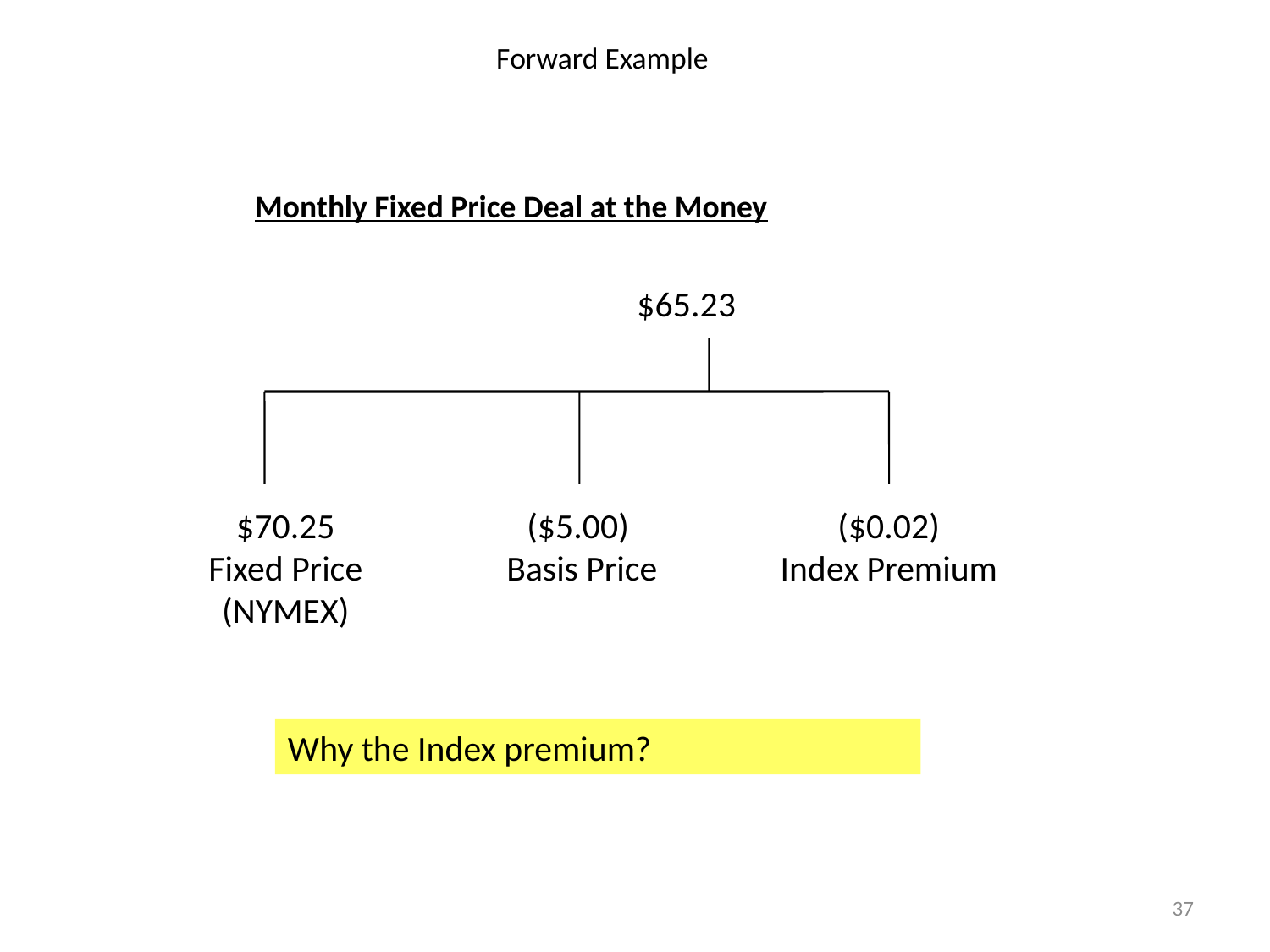

# Forward Example
Monthly Fixed Price Deal at the Money
$65.23

$70.25
Fixed Price (NYMEX)
($5.00)
Basis Price
($0.02)
Index Premium
Why the Index premium?
37